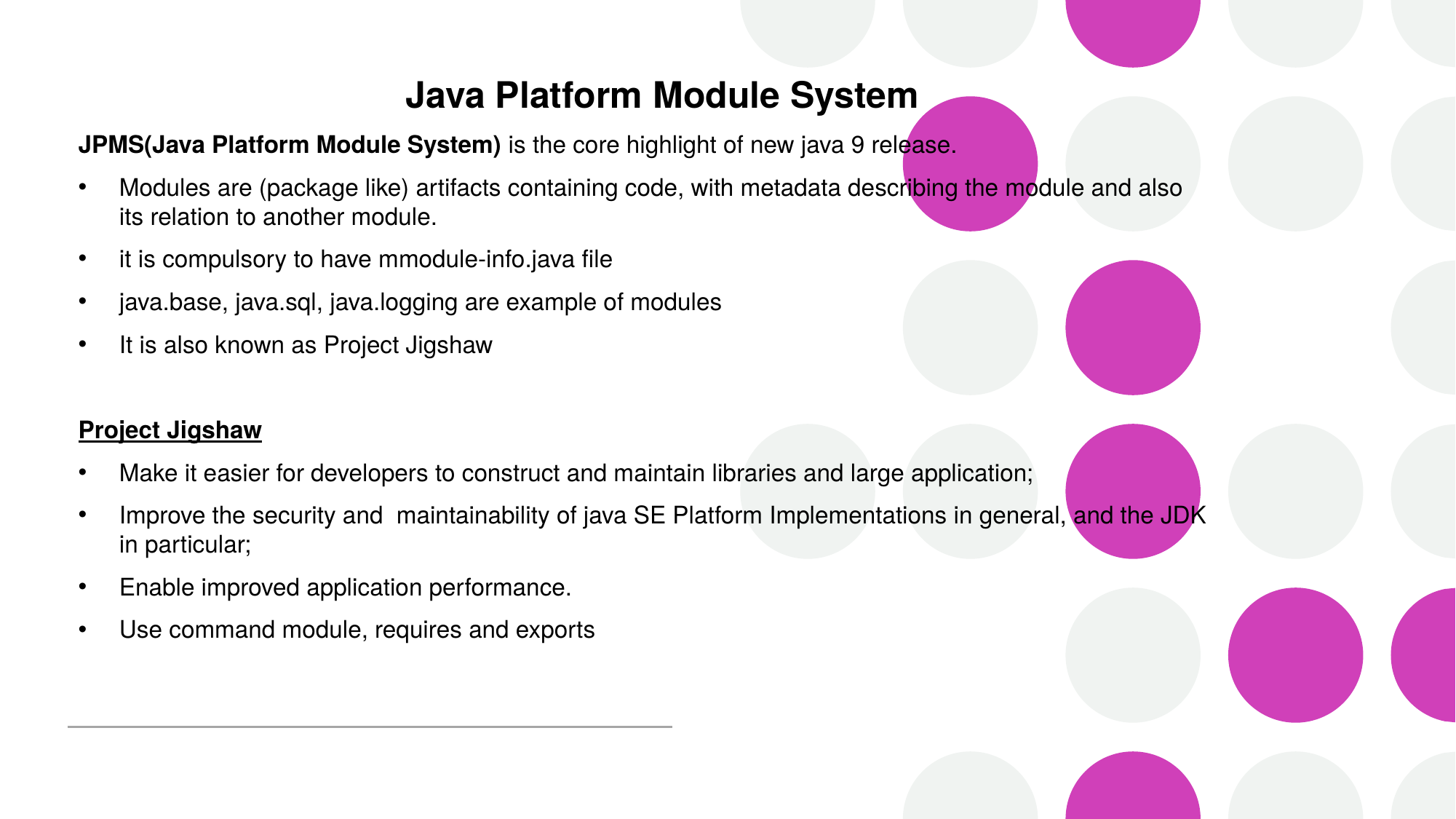

Java Platform Module System
JPMS(Java Platform Module System) is the core highlight of new java 9 release.
Modules are (package like) artifacts containing code, with metadata describing the module and also its relation to another module.
it is compulsory to have mmodule-info.java file
java.base, java.sql, java.logging are example of modules
It is also known as Project Jigshaw

Project Jigshaw
Make it easier for developers to construct and maintain libraries and large application;
Improve the security and  maintainability of java SE Platform Implementations in general, and the JDK in particular;
Enable improved application performance.
Use command module, requires and exports